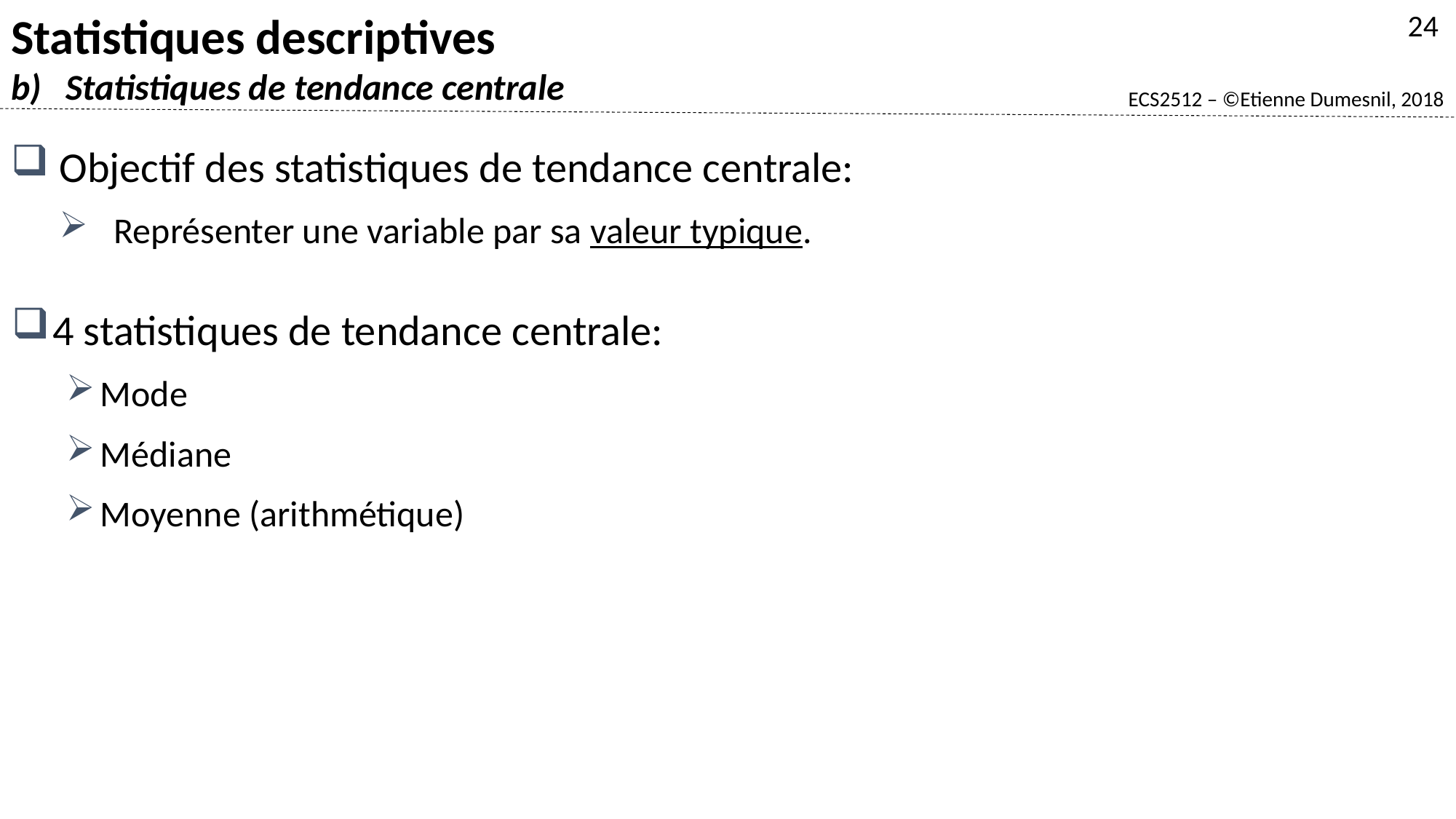

Statistiques descriptives
Statistiques de tendance centrale
24
Objectif des statistiques de tendance centrale:
Représenter une variable par sa valeur typique.

4 statistiques de tendance centrale:
Mode
Médiane
Moyenne (arithmétique)